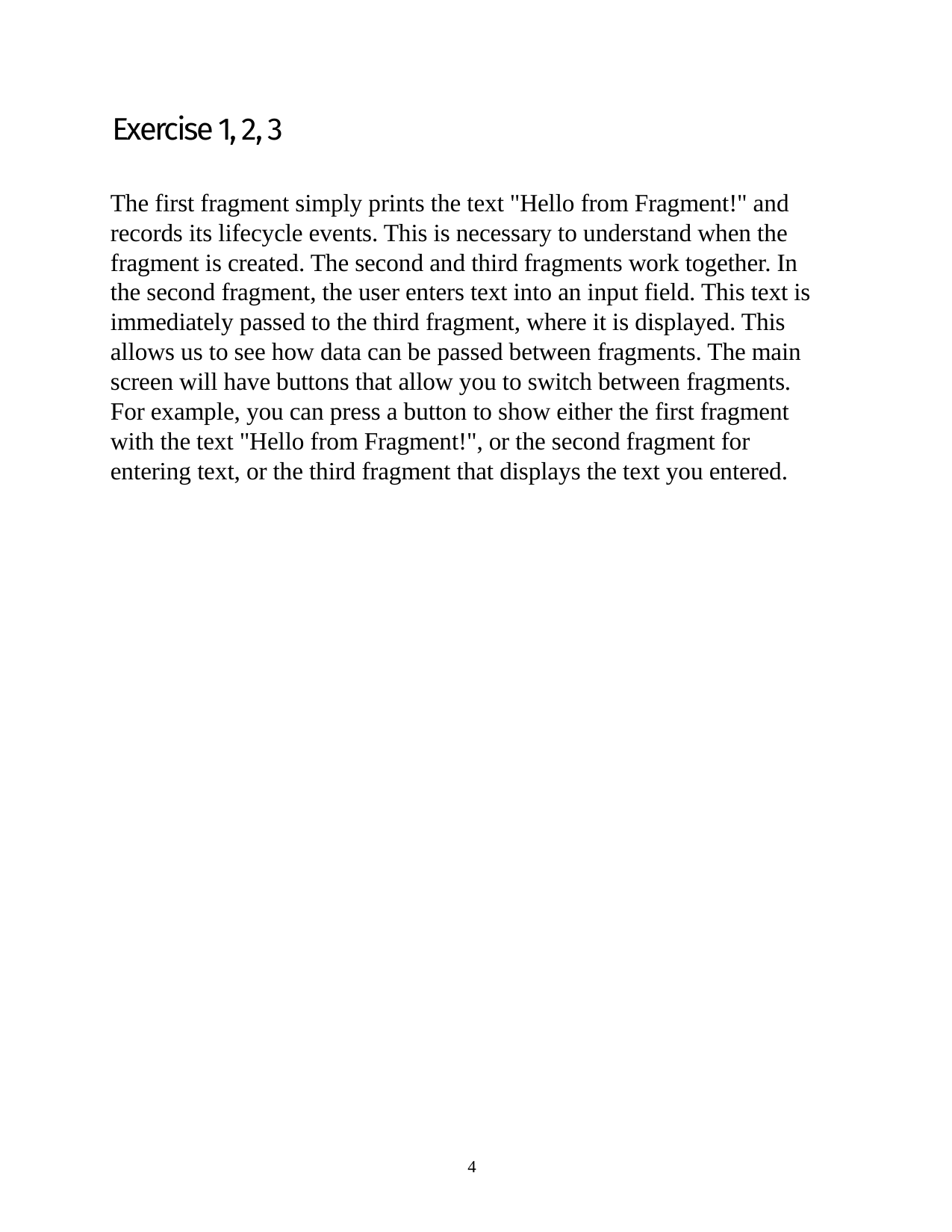

Exercise 1, 2, 3

The first fragment simply prints the text "Hello from Fragment!" and records its lifecycle events. This is necessary to understand when the fragment is created. The second and third fragments work together. In the second fragment, the user enters text into an input field. This text is immediately passed to the third fragment, where it is displayed. This allows us to see how data can be passed between fragments. The main screen will have buttons that allow you to switch between fragments. For example, you can press a button to show either the first fragment with the text "Hello from Fragment!", or the second fragment for entering text, or the third fragment that displays the text you entered.
4